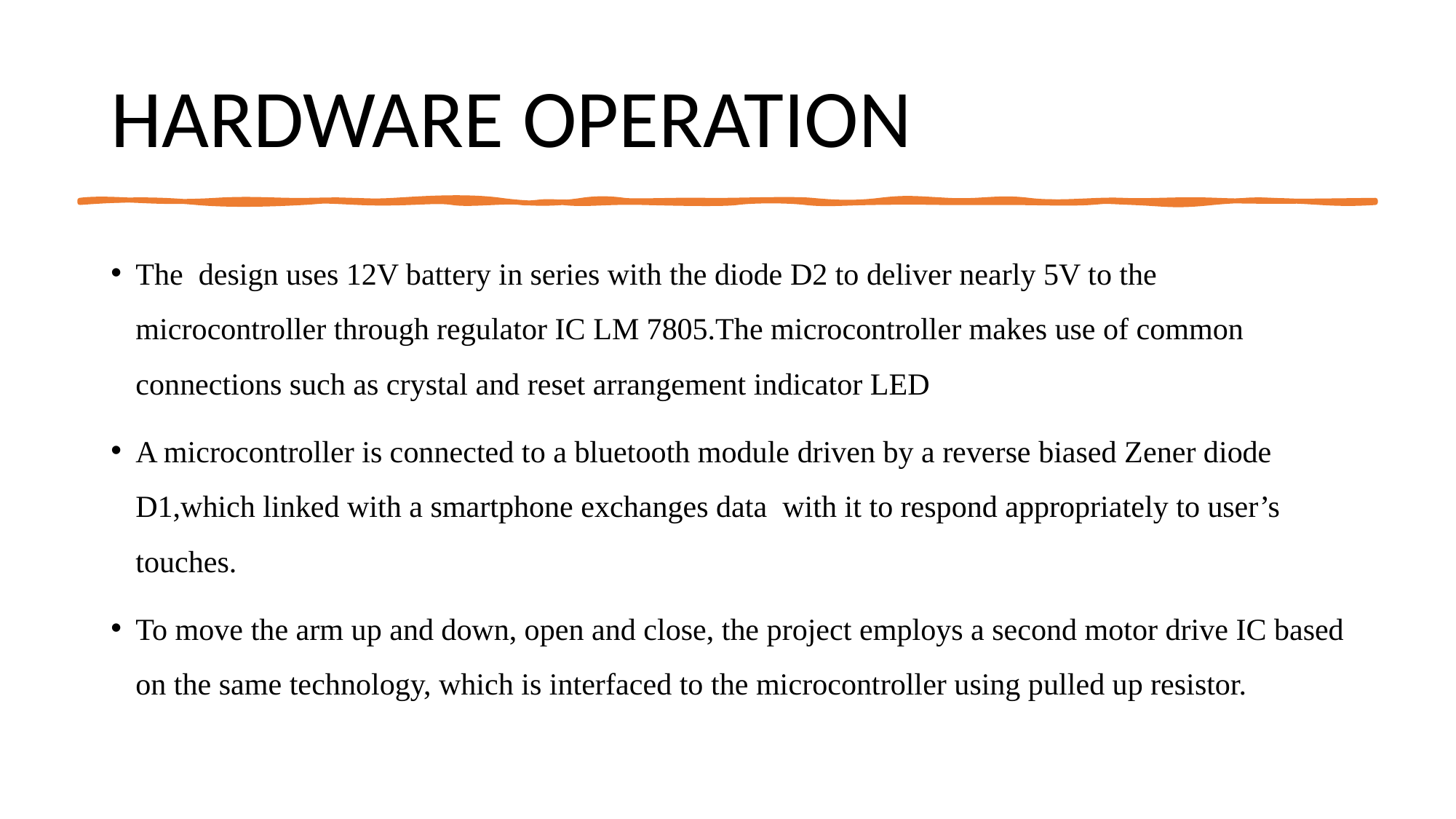

# HARDWARE OPERATION

The  design uses 12V battery in series with the diode D2 to deliver nearly 5V to the microcontroller through regulator IC LM 7805.The microcontroller makes use of common connections such as crystal and reset arrangement indicator LED
A microcontroller is connected to a bluetooth module driven by a reverse biased Zener diode D1,which linked with a smartphone exchanges data  with it to respond appropriately to user’s touches.
To move the arm up and down, open and close, the project employs a second motor drive IC based on the same technology, which is interfaced to the microcontroller using pulled up resistor.